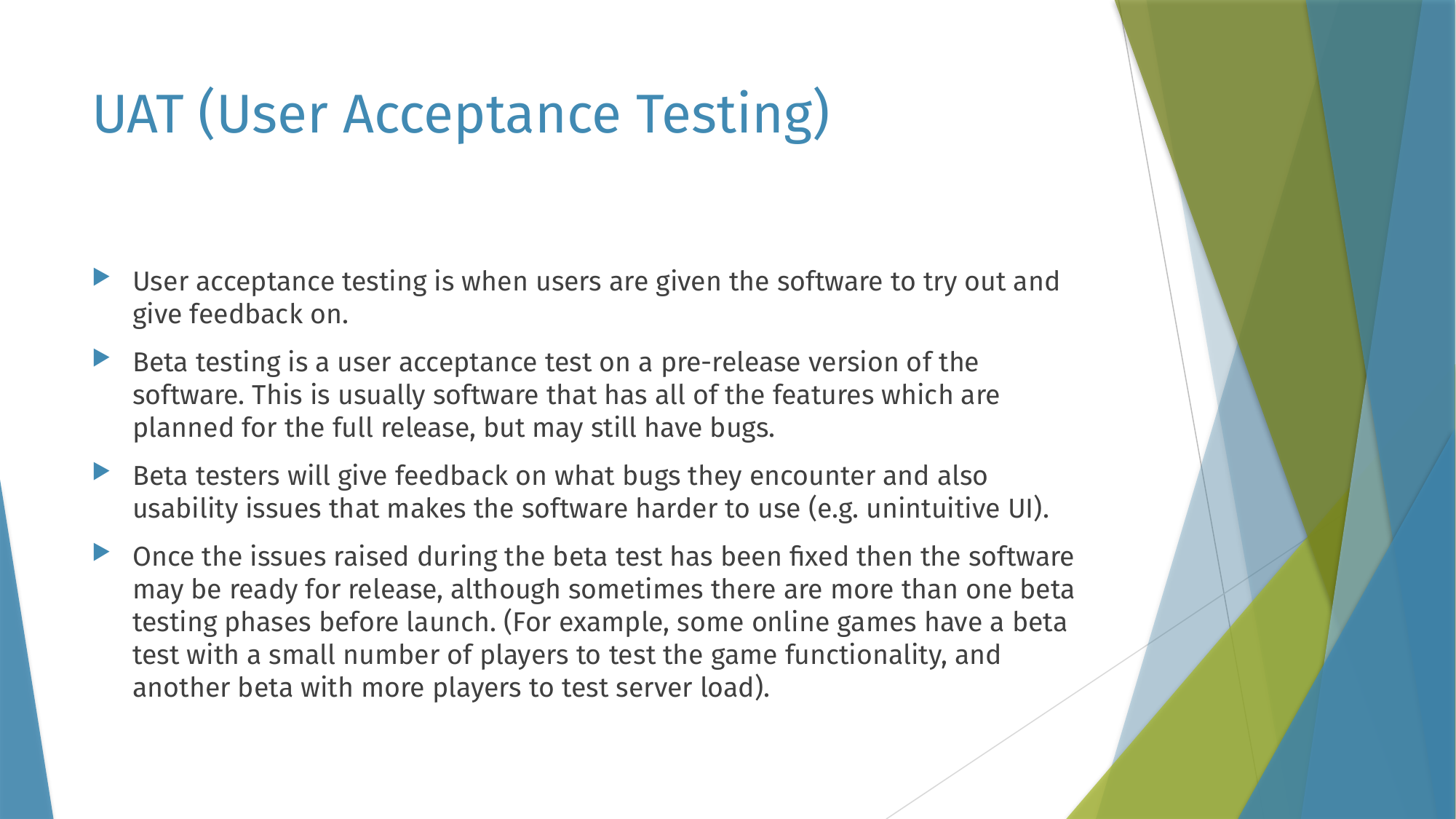

# UAT (User Acceptance Testing)
User acceptance testing is when users are given the software to try out and give feedback on.
Beta testing is a user acceptance test on a pre-release version of the software. This is usually software that has all of the features which are planned for the full release, but may still have bugs.
Beta testers will give feedback on what bugs they encounter and also usability issues that makes the software harder to use (e.g. unintuitive UI).
Once the issues raised during the beta test has been fixed then the software may be ready for release, although sometimes there are more than one beta testing phases before launch. (For example, some online games have a beta test with a small number of players to test the game functionality, and another beta with more players to test server load).